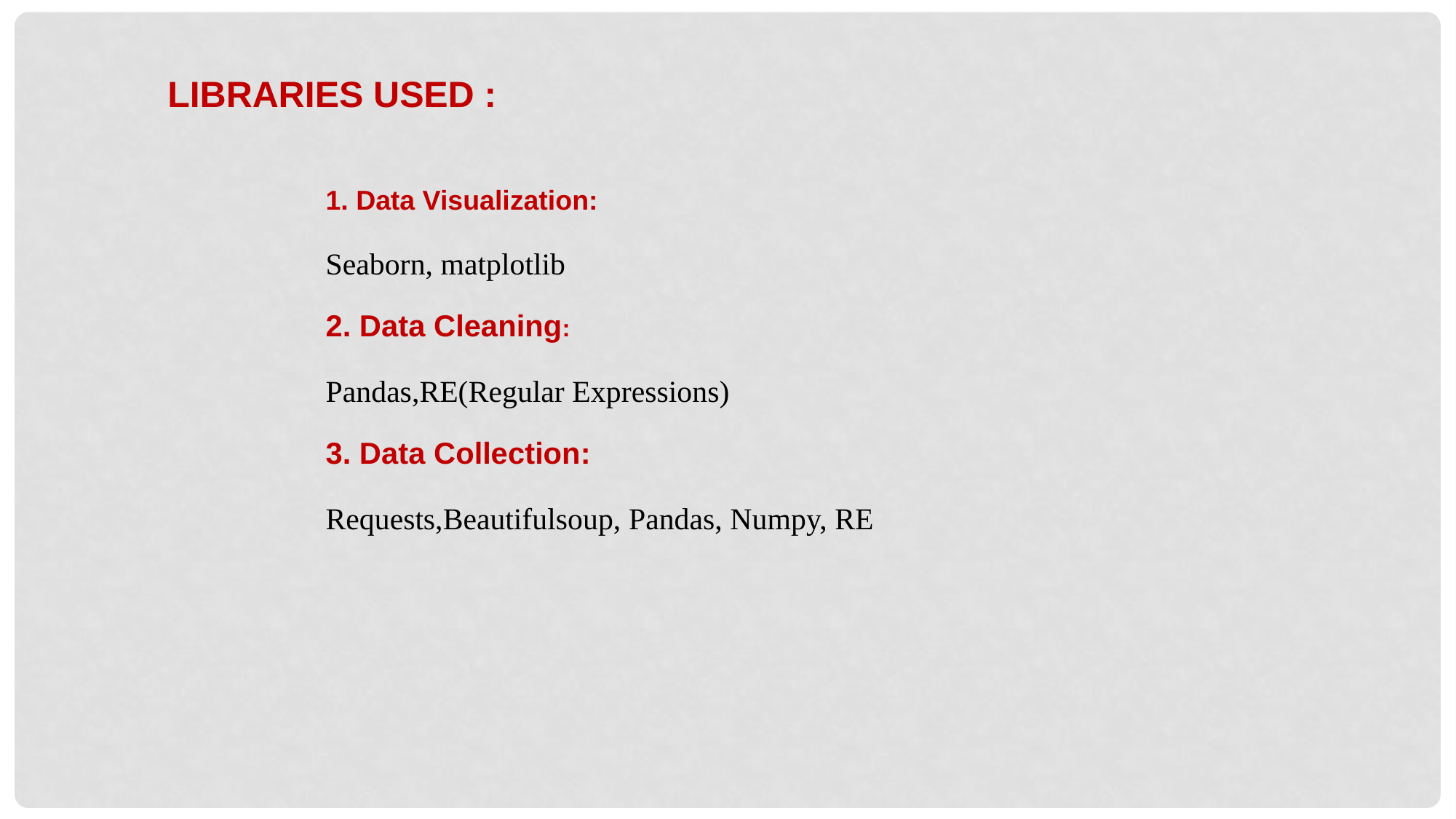

LIBRARIES USED :
1. Data Visualization:

Seaborn, matplotlib

2. Data Cleaning:

Pandas,RE(Regular Expressions)

3. Data Collection:
Requests,Beautifulsoup, Pandas, Numpy, RE